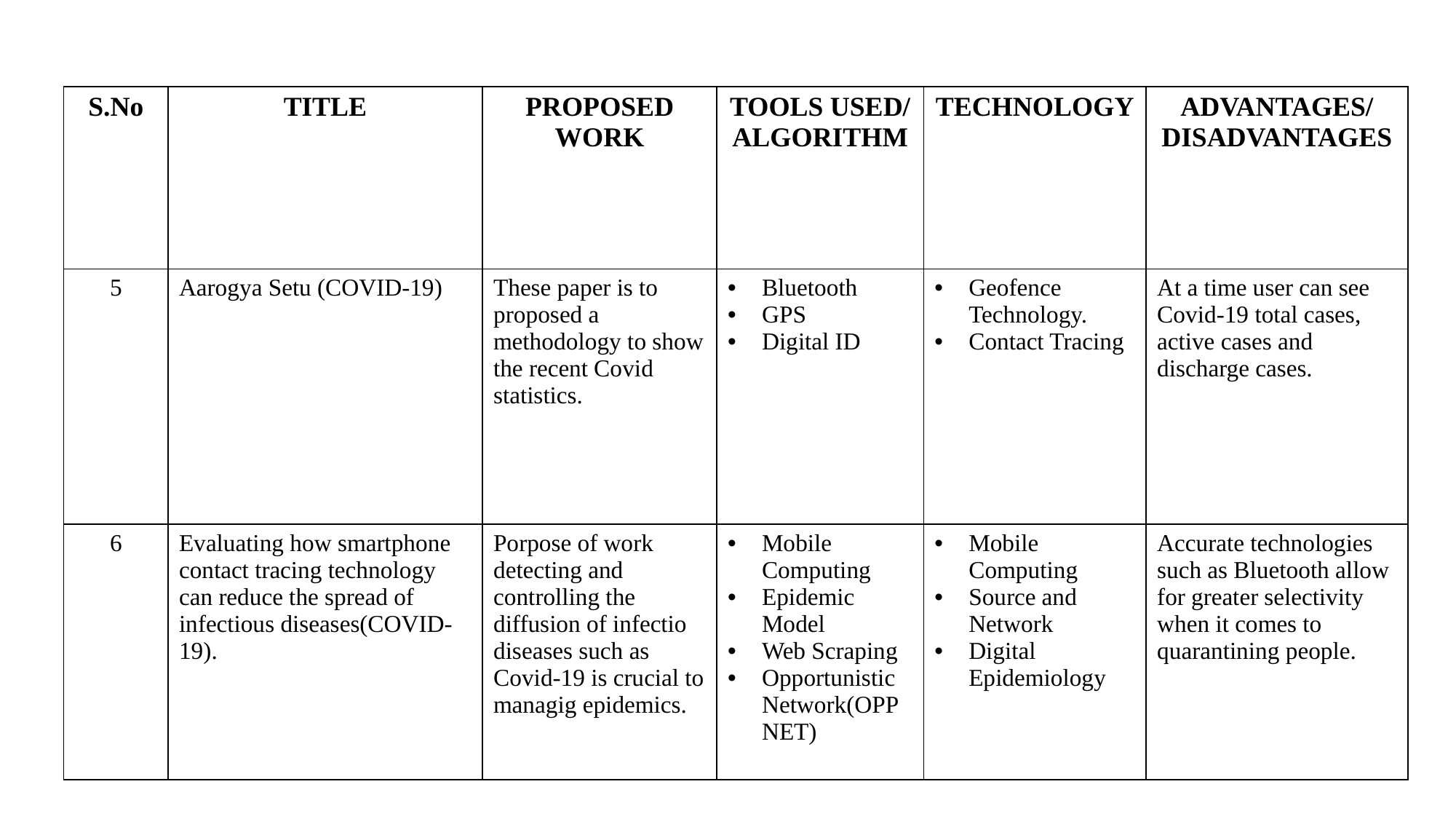

| S.No | TITLE | PROPOSED WORK | TOOLS USED/ ALGORITHM | TECHNOLOGY | ADVANTAGES/ DISADVANTAGES |
| --- | --- | --- | --- | --- | --- |
| 5 | Aarogya Setu (COVID-19) | These paper is to proposed a methodology to show the recent Covid statistics. | Bluetooth GPS Digital ID | Geofence Technology. Contact Tracing | At a time user can see Covid-19 total cases, active cases and discharge cases. |
| 6 | Evaluating how smartphone contact tracing technology can reduce the spread of infectious diseases(COVID-19). | Porpose of work detecting and controlling the diffusion of infectio diseases such as Covid-19 is crucial to managig epidemics. | Mobile Computing Epidemic Model Web Scraping Opportunistic Network(OPPNET) | Mobile Computing Source and Network Digital Epidemiology | Accurate technologies such as Bluetooth allow for greater selectivity when it comes to quarantining people. |